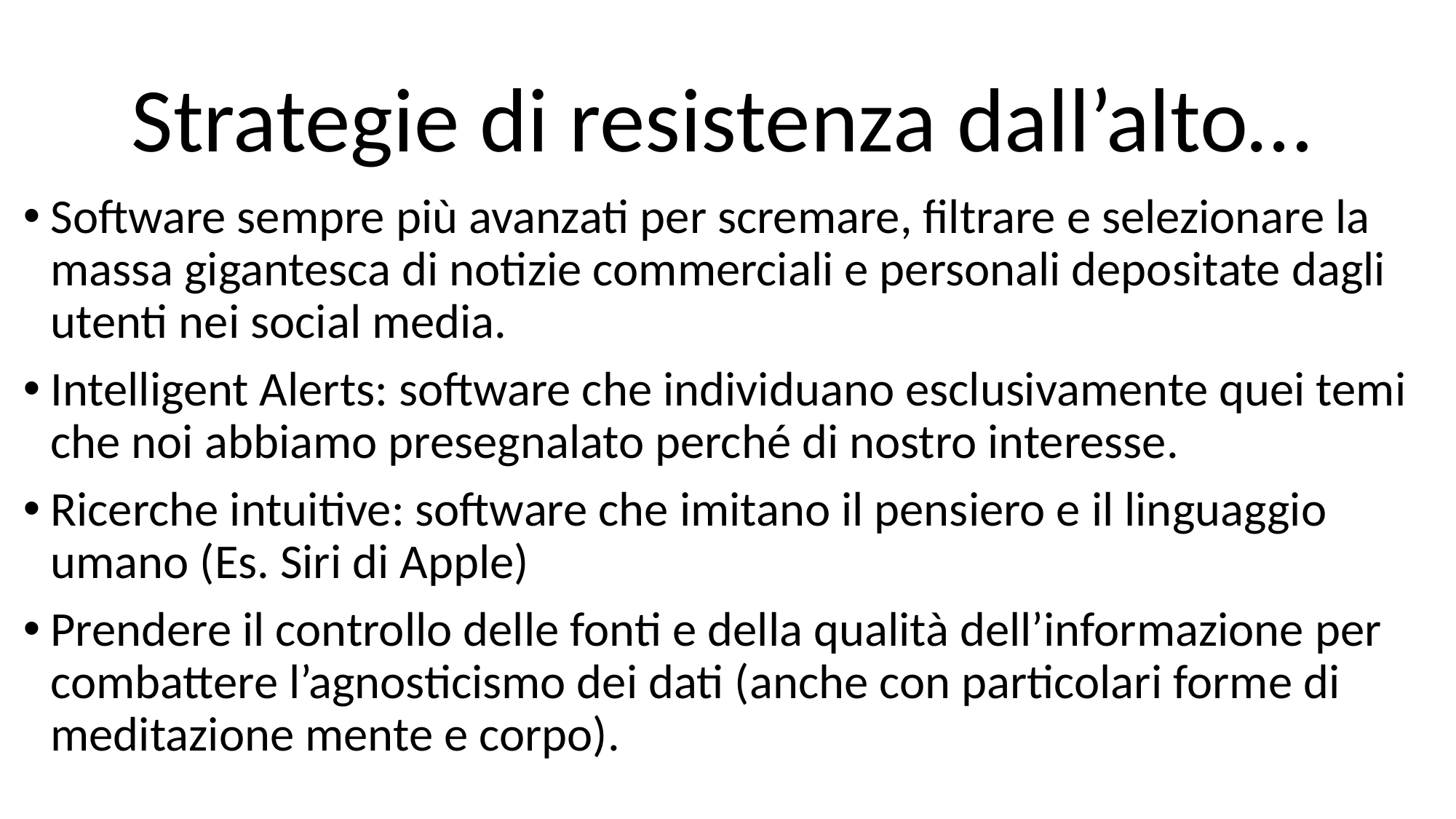

# Strategie di resistenza dall’alto…
Software sempre più avanzati per scremare, filtrare e selezionare la massa gigantesca di notizie commerciali e personali depositate dagli utenti nei social media.
Intelligent Alerts: software che individuano esclusivamente quei temi che noi abbiamo presegnalato perché di nostro interesse.
Ricerche intuitive: software che imitano il pensiero e il linguaggio umano (Es. Siri di Apple)
Prendere il controllo delle fonti e della qualità dell’informazione per combattere l’agnosticismo dei dati (anche con particolari forme di meditazione mente e corpo).